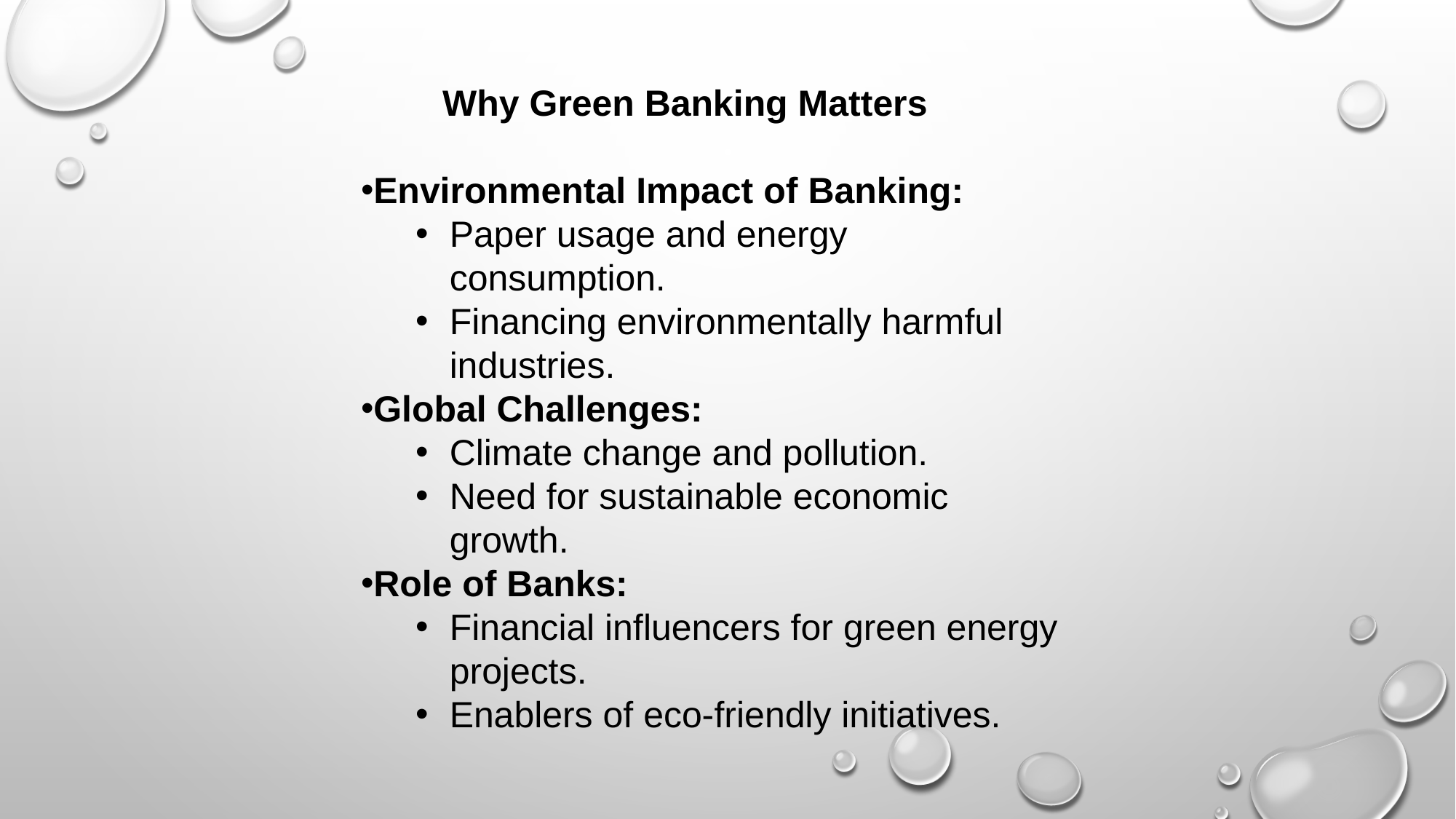

Why Green Banking Matters

Environmental Impact of Banking:
Paper usage and energy consumption.
Financing environmentally harmful industries.
Global Challenges:
Climate change and pollution.
Need for sustainable economic growth.
Role of Banks:
Financial influencers for green energy projects.
Enablers of eco-friendly initiatives.